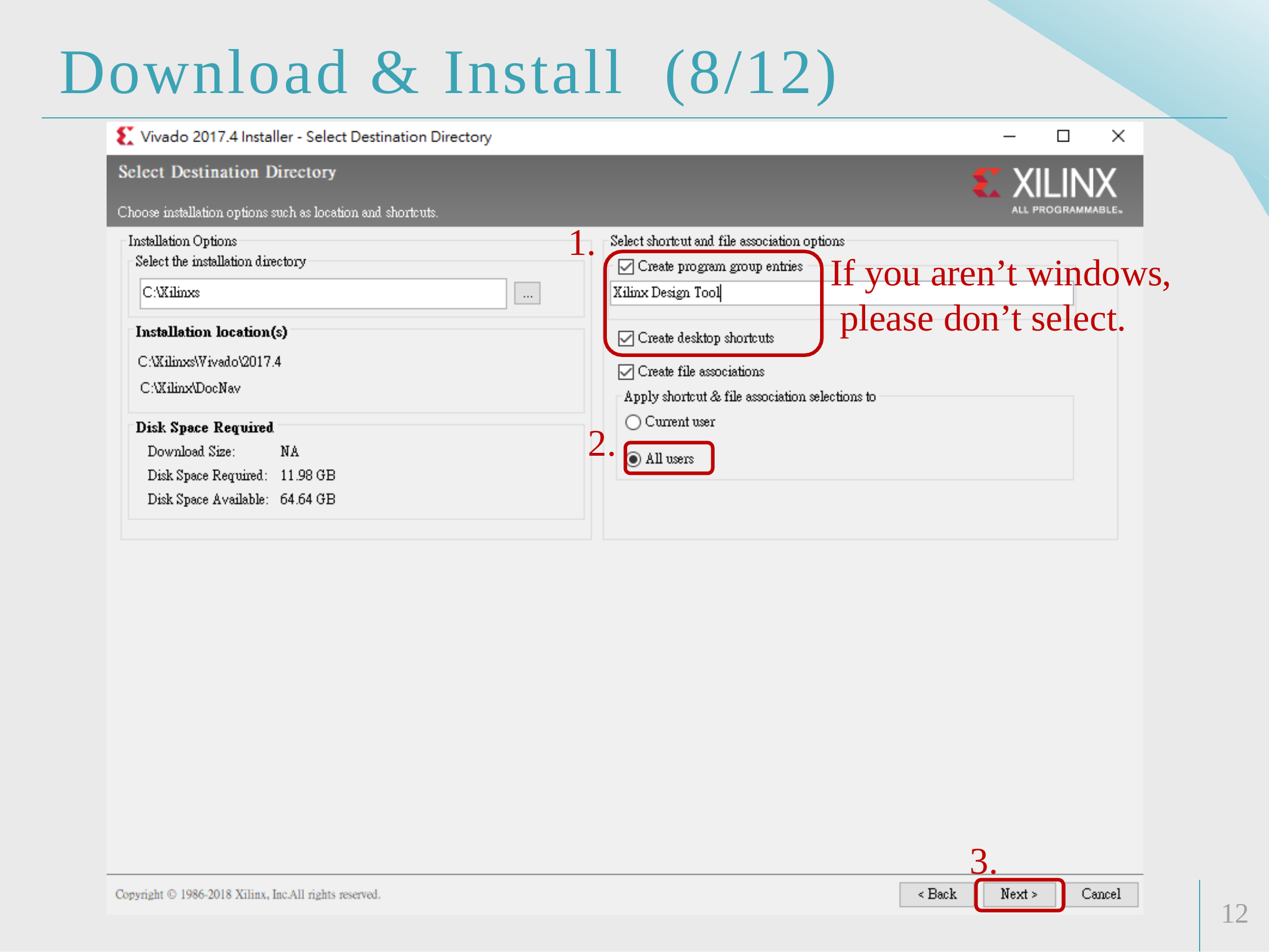

# Download & Install	(8/12)

1.
If you aren’t windows,  please don’t select.

2.

3.

12